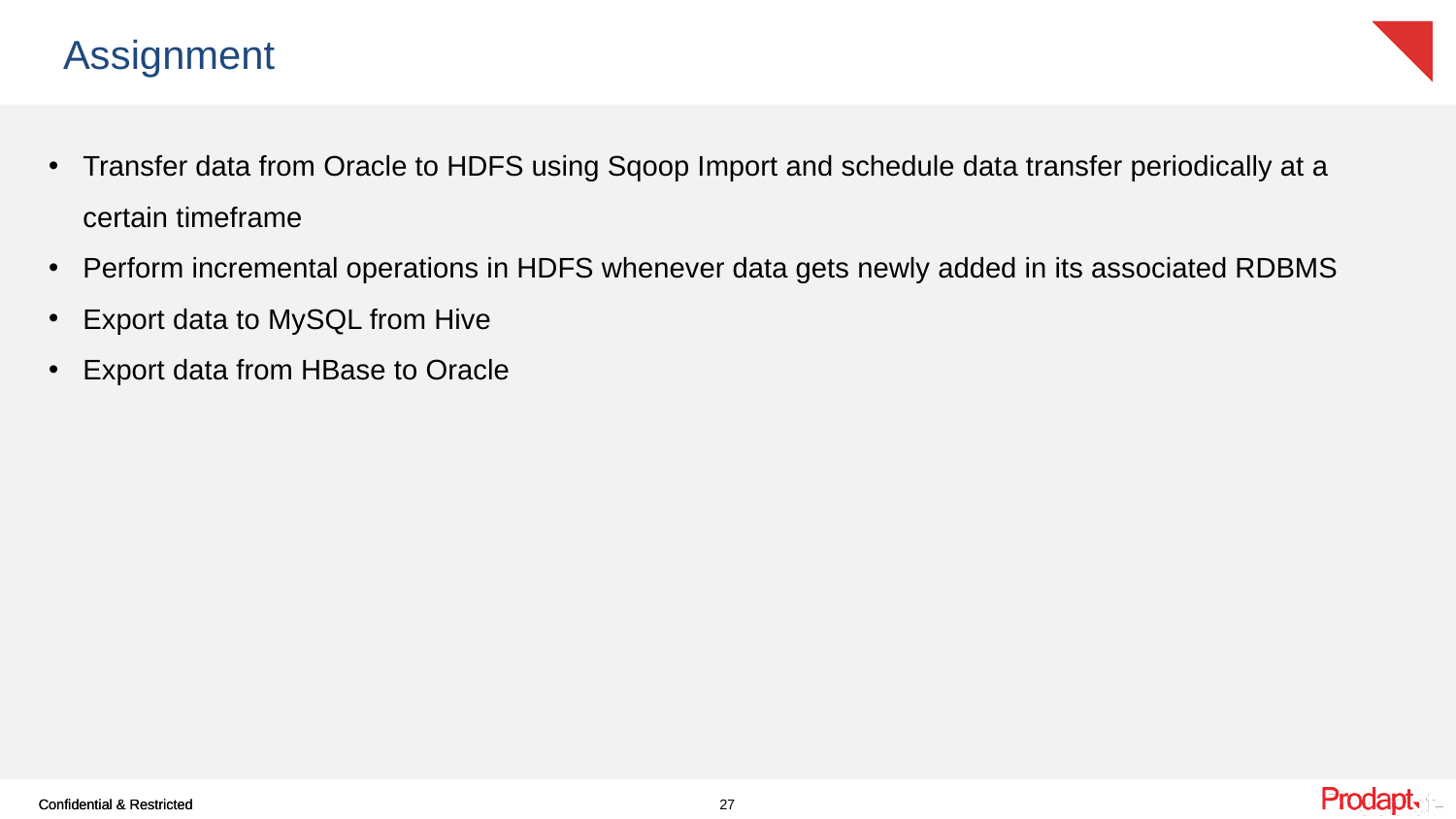

# Assignment
Transfer data from Oracle to HDFS using Sqoop Import and schedule data transfer periodically at a certain timeframe
Perform incremental operations in HDFS whenever data gets newly added in its associated RDBMS
Export data to MySQL from Hive
Export data from HBase to Oracle
27